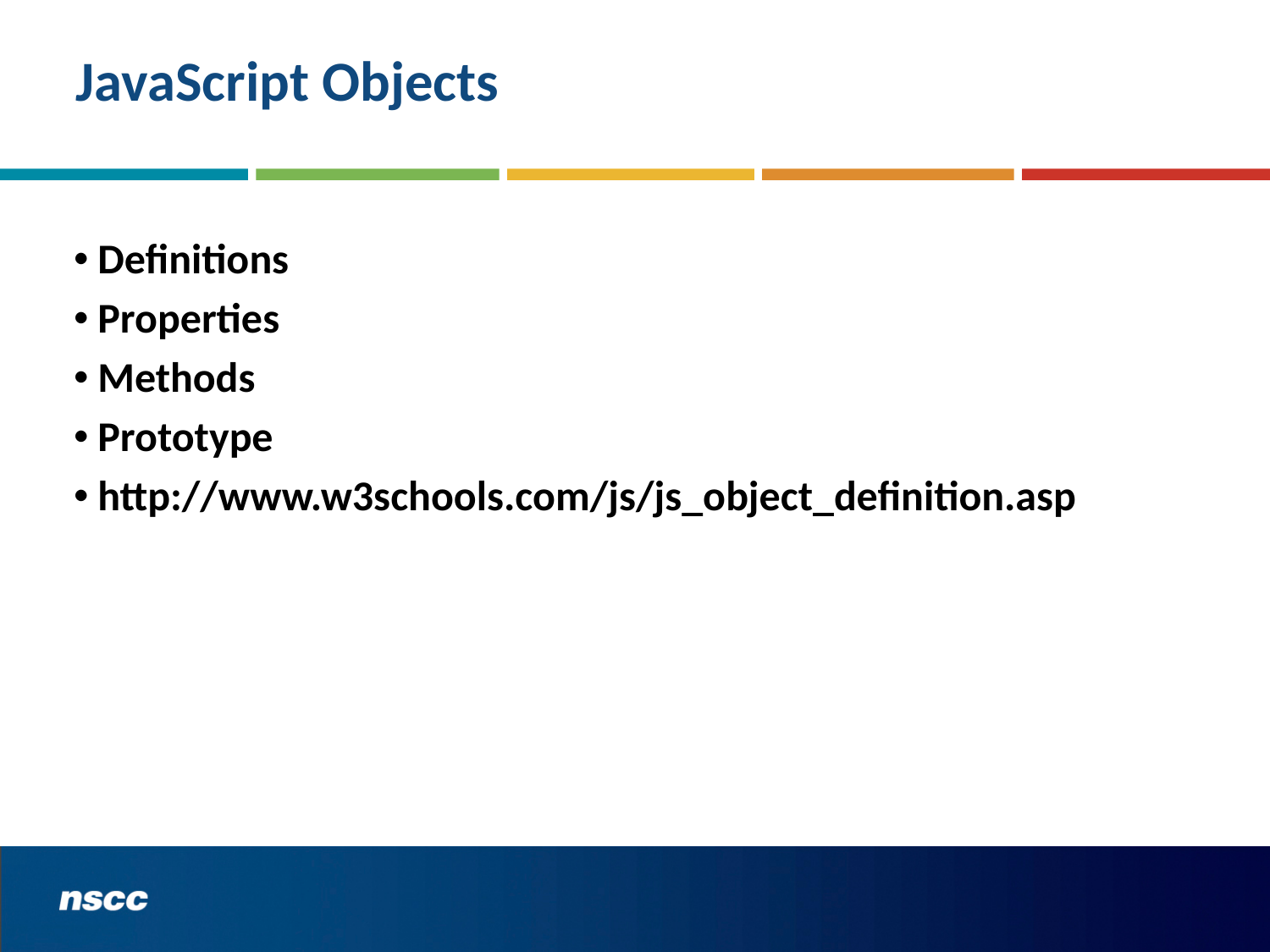

# JavaScript Objects
Definitions
Properties
Methods
Prototype
http://www.w3schools.com/js/js_object_definition.asp